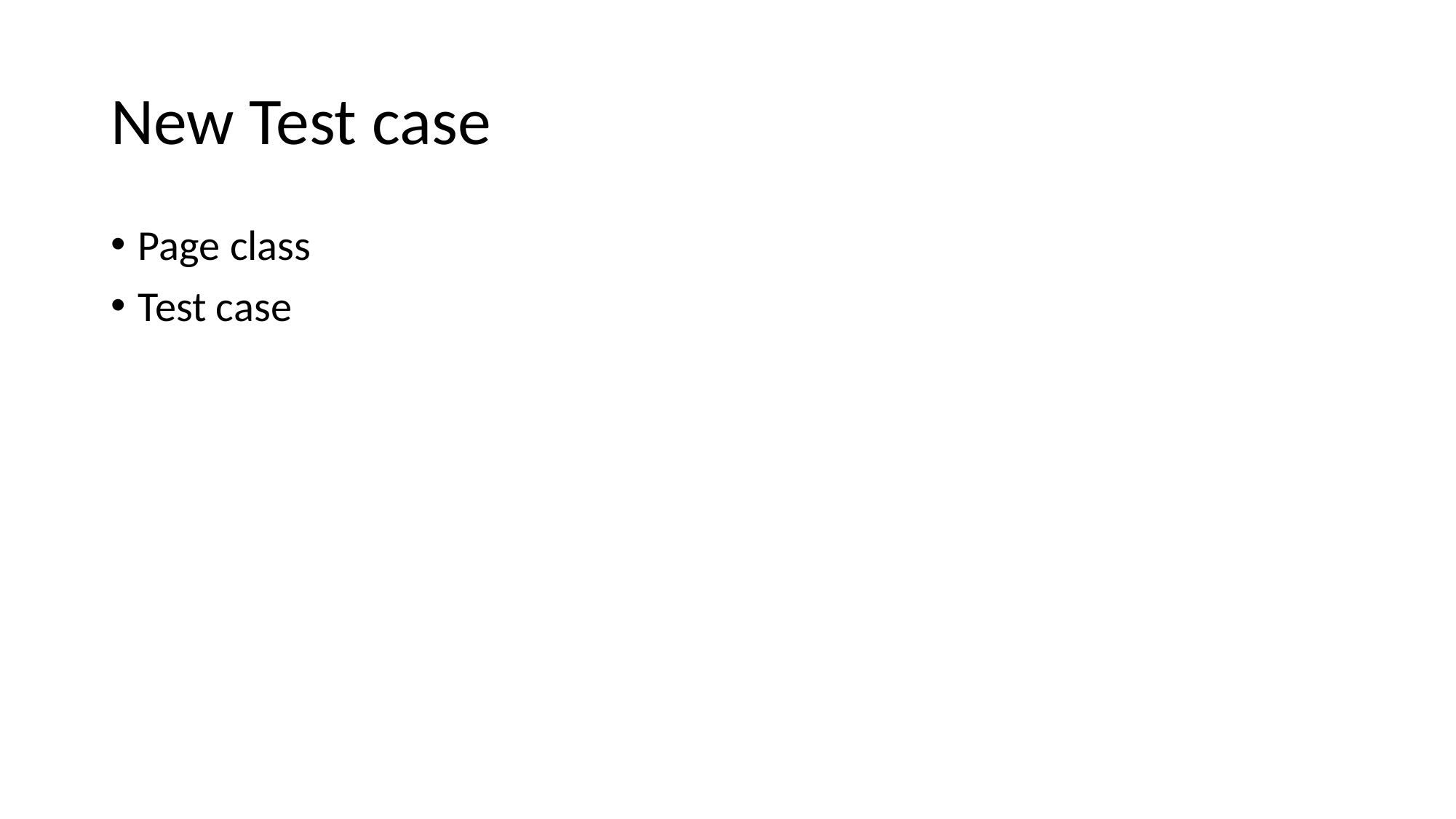

# New Test case
Page class
Test case